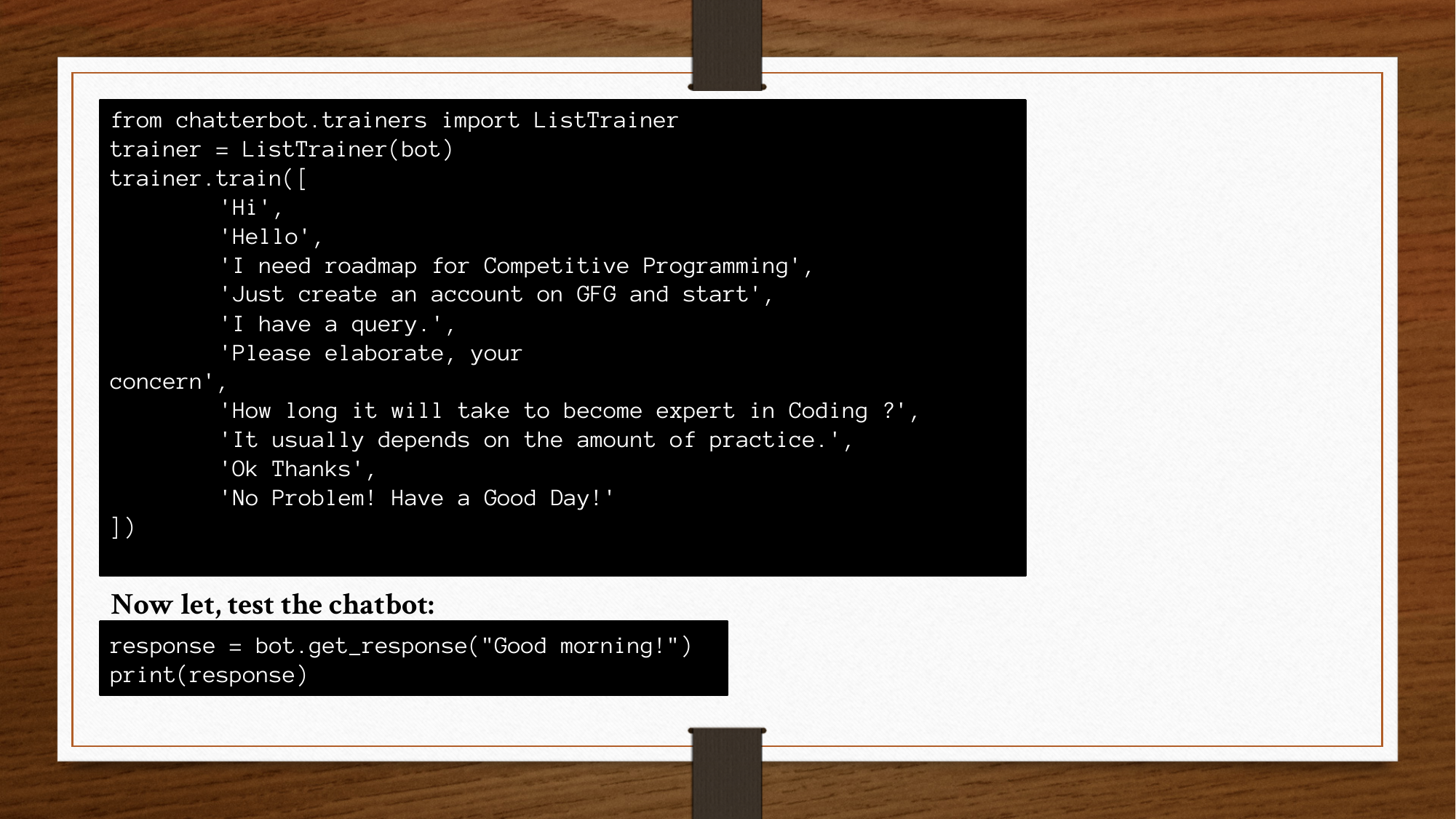

from chatterbot.trainers import ListTrainer
trainer = ListTrainer(bot)
trainer.train([
	'Hi',
	'Hello',
	'I need roadmap for Competitive Programming',
	'Just create an account on GFG and start',
	'I have a query.',
	'Please elaborate, your
concern',
	'How long it will take to become expert in Coding ?',
	'It usually depends on the amount of practice.',
	'Ok Thanks',
	'No Problem! Have a Good Day!'
])

Now let, test the chatbot:

response = bot.get_response("Good morning!")
print(response)